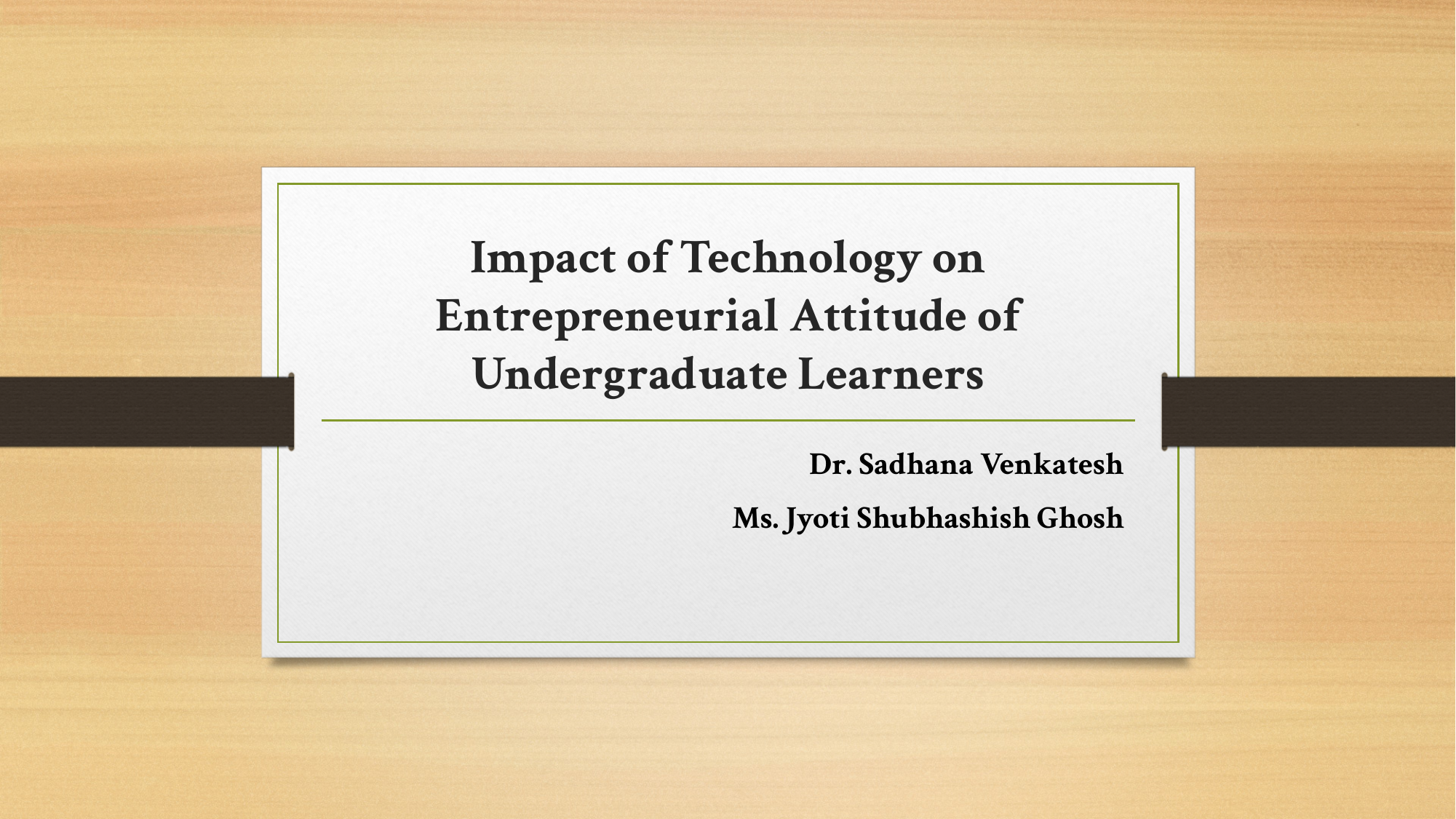

# Impact of Technology on Entrepreneurial Attitude of Undergraduate Learners
Dr. Sadhana Venkatesh
Ms. Jyoti Shubhashish Ghosh